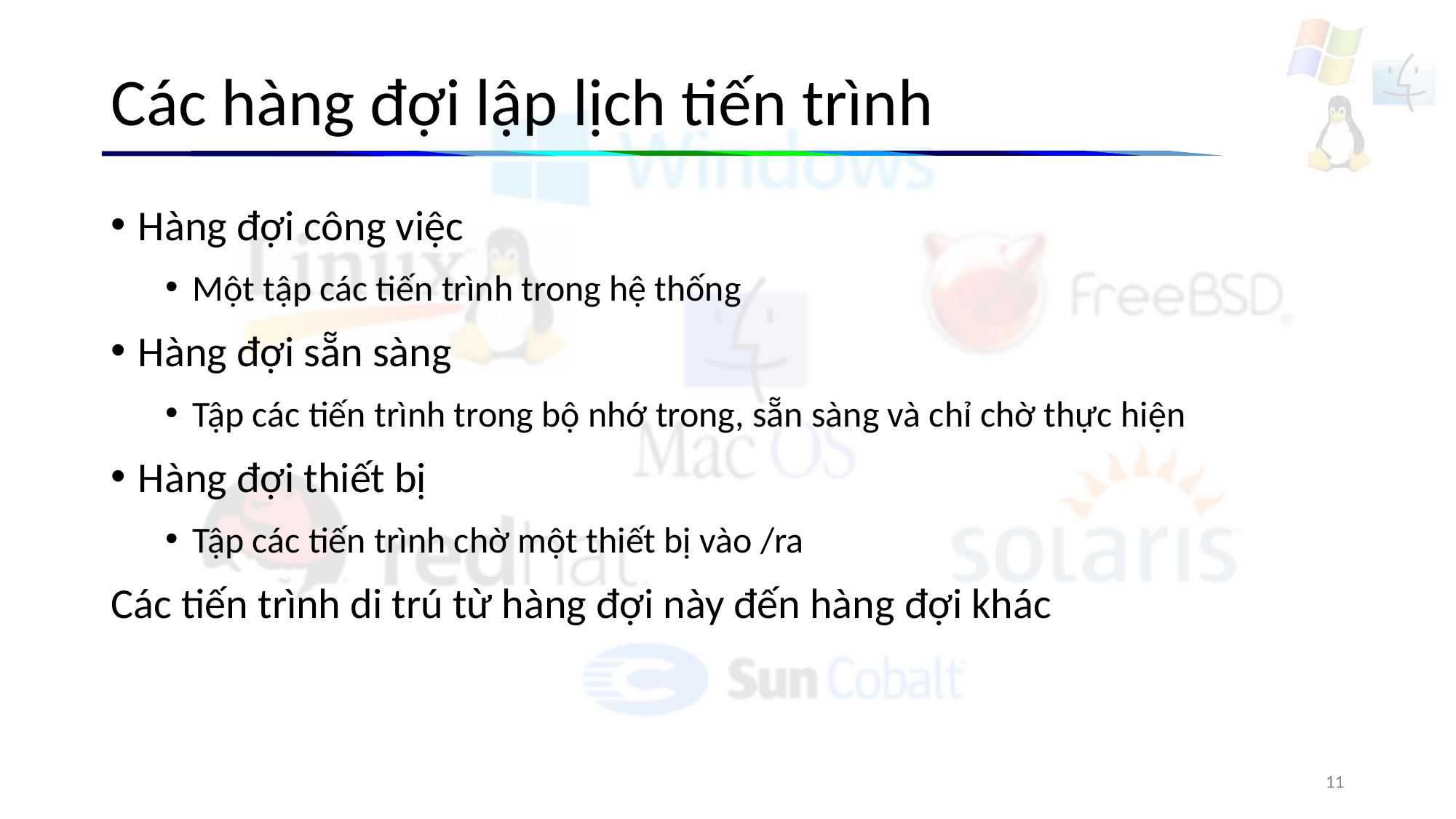

# Các hàng đợi lập lịch tiến trình
Hàng đợi công việc
Một tập các tiến trình trong hệ thống
Hàng đợi sẵn sàng
Tập các tiến trình trong bộ nhớ trong, sẵn sàng và chỉ chờ thực hiện
Hàng đợi thiết bị
Tập các tiến trình chờ một thiết bị vào /ra
Các tiến trình di trú từ hàng đợi này đến hàng đợi khác
11